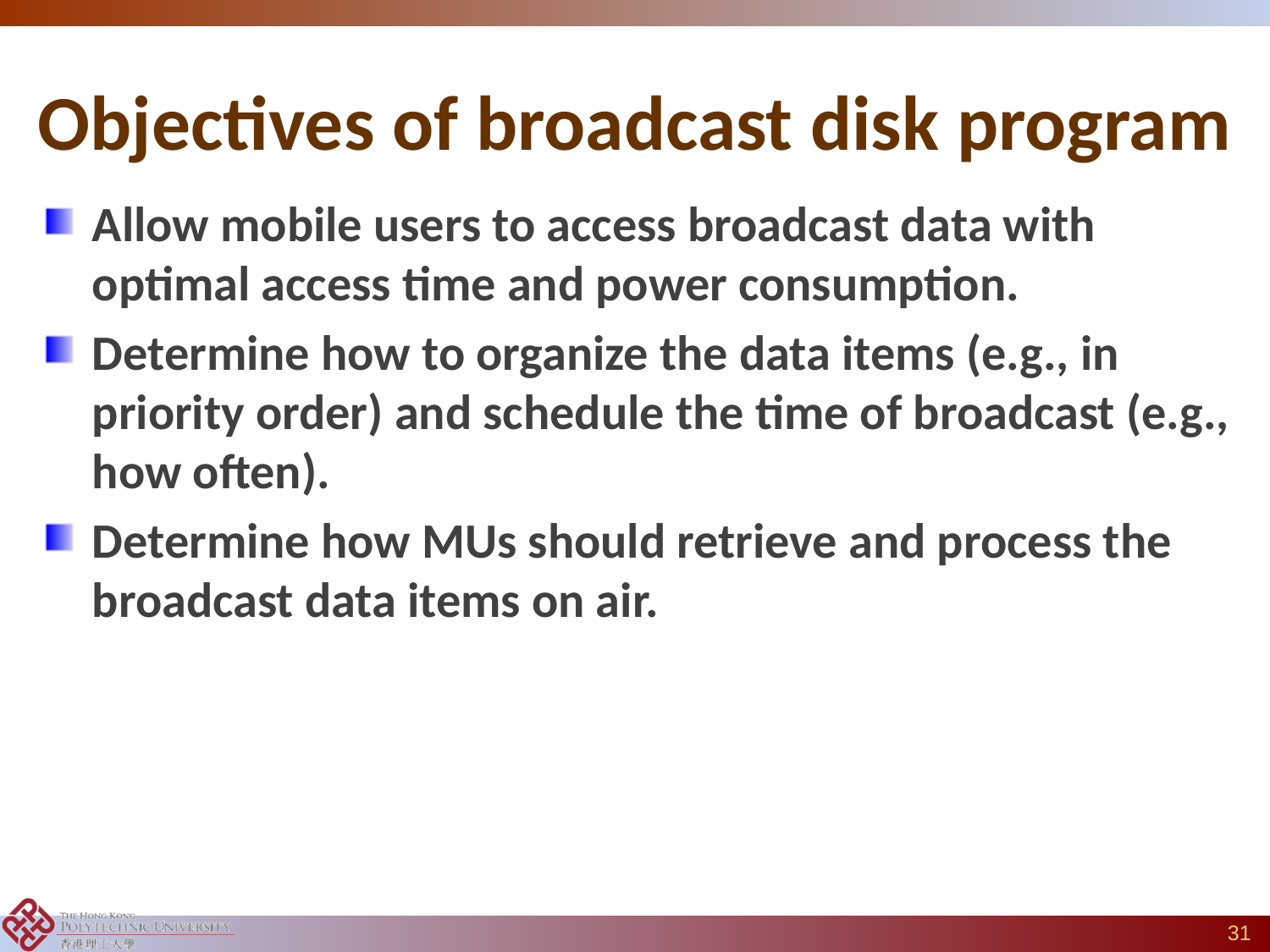

# Objectives of broadcast disk program
Allow mobile users to access broadcast data with optimal access time and power consumption.
Determine how to organize the data items (e.g., in priority order) and schedule the time of broadcast (e.g., how often).
Determine how MUs should retrieve and process the broadcast data items on air.